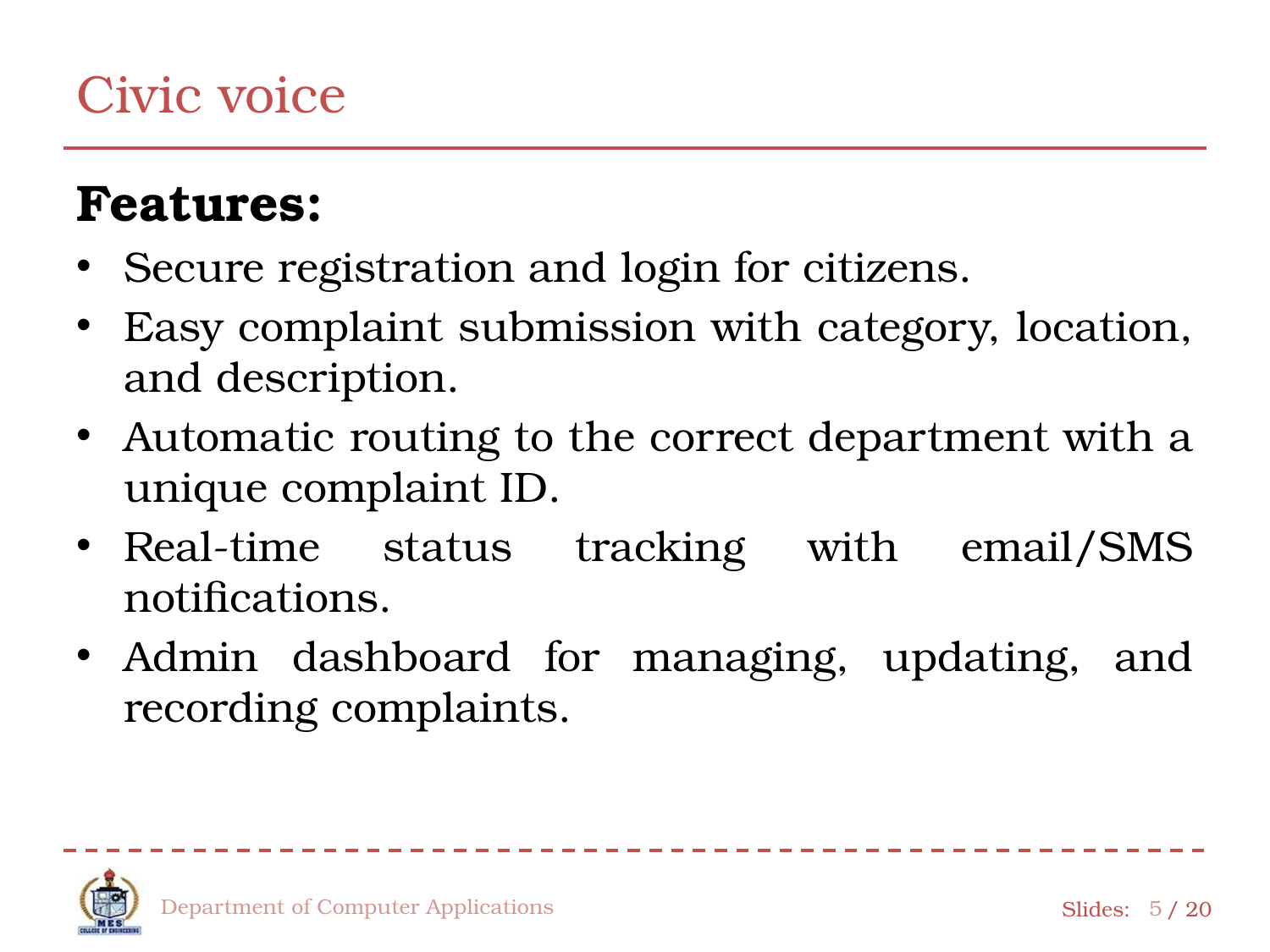

# Civic voice
Features:
Secure registration and login for citizens.
Easy complaint submission with category, location, and description.
Automatic routing to the correct department with a unique complaint ID.
Real-time status tracking with email/SMS notifications.
Admin dashboard for managing, updating, and recording complaints.

Department of Computer Applications
5